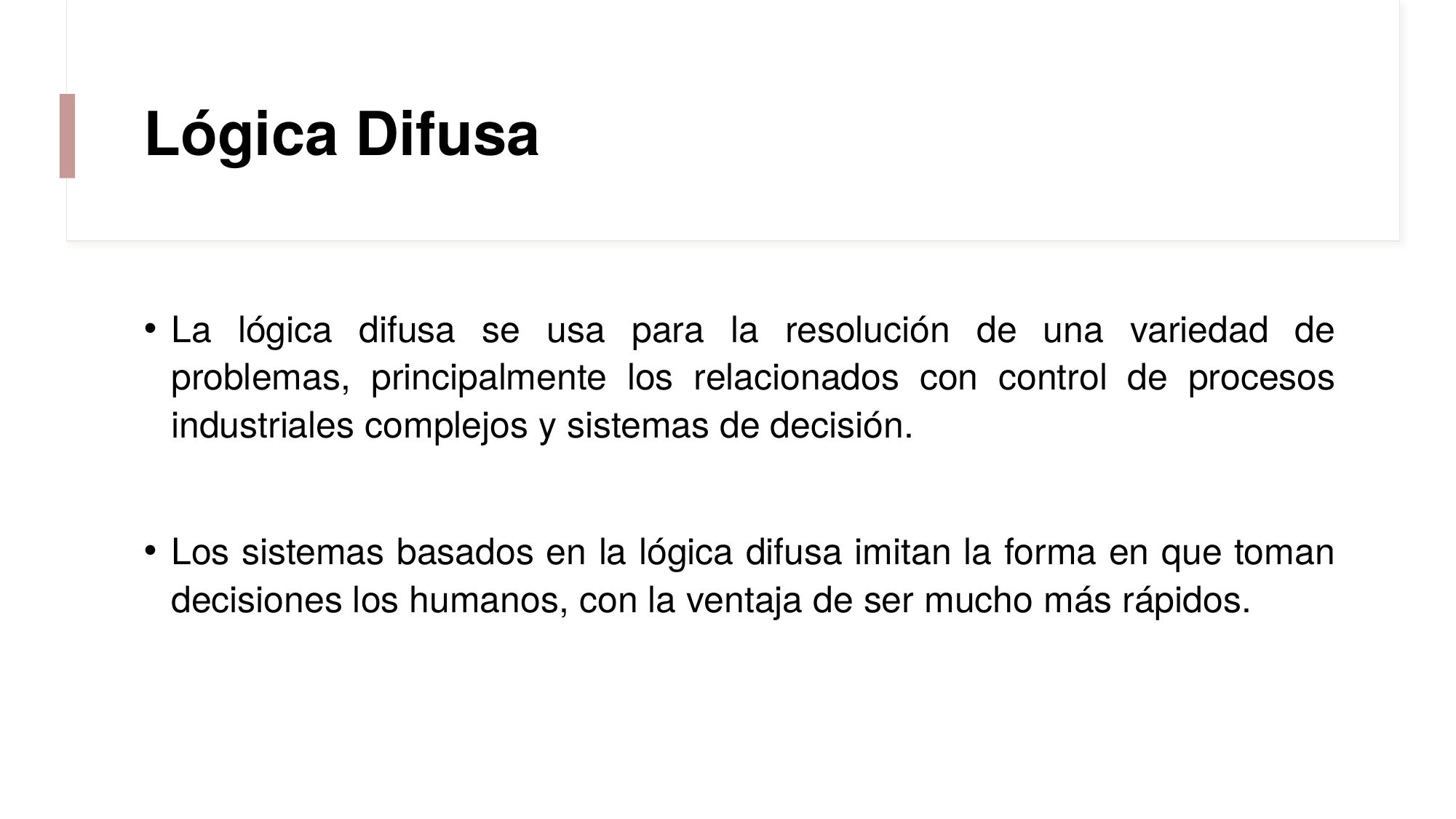

# Lógica Difusa
La lógica difusa se usa para la resolución de una variedad de problemas, principalmente los relacionados con control de procesos industriales complejos y sistemas de decisión.

Los sistemas basados en la lógica difusa imitan la forma en que toman decisiones los humanos, con la ventaja de ser mucho más rápidos.